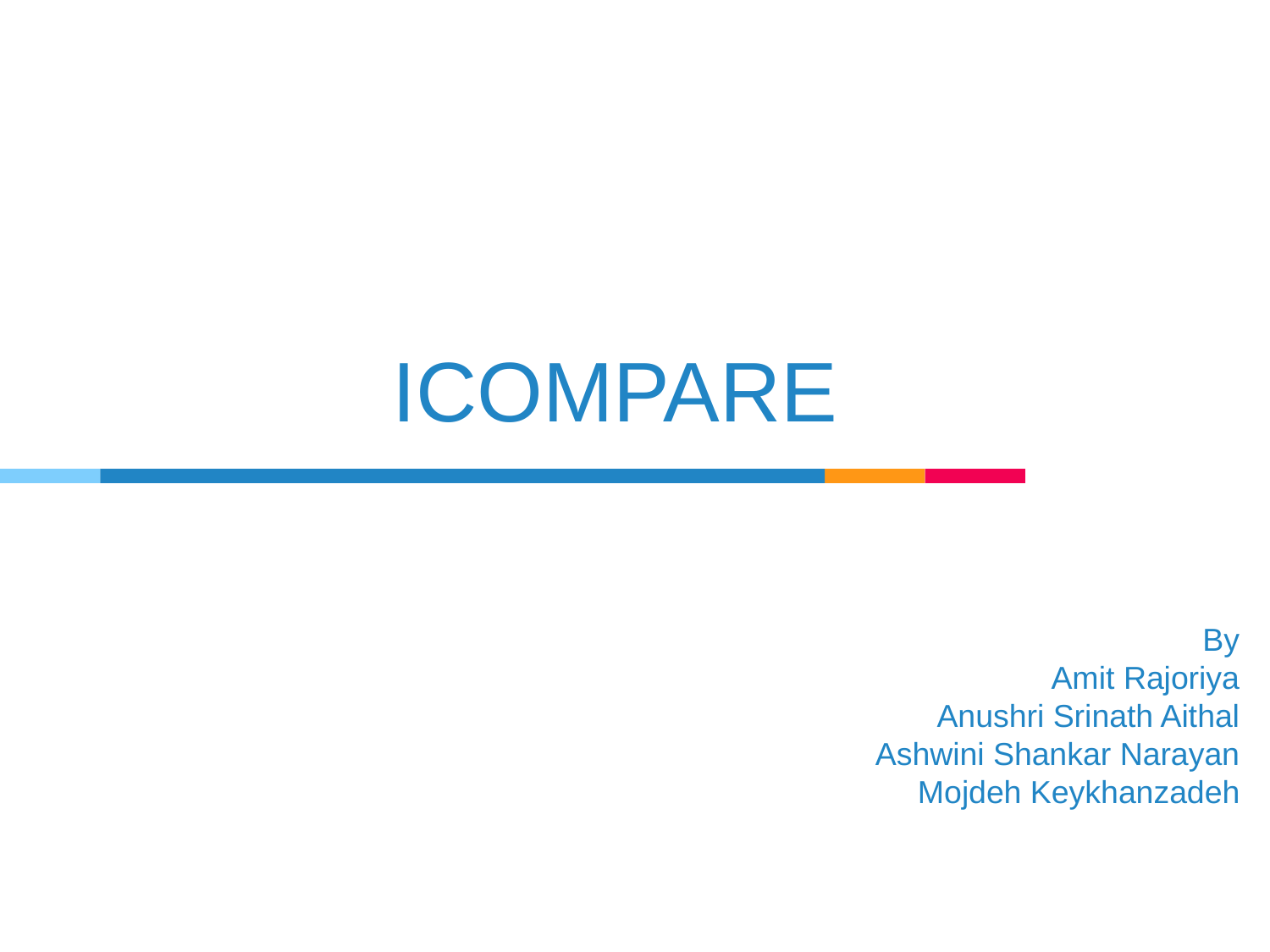

# ICOMPARE
By
Amit Rajoriya
Anushri Srinath Aithal
Ashwini Shankar Narayan
Mojdeh Keykhanzadeh